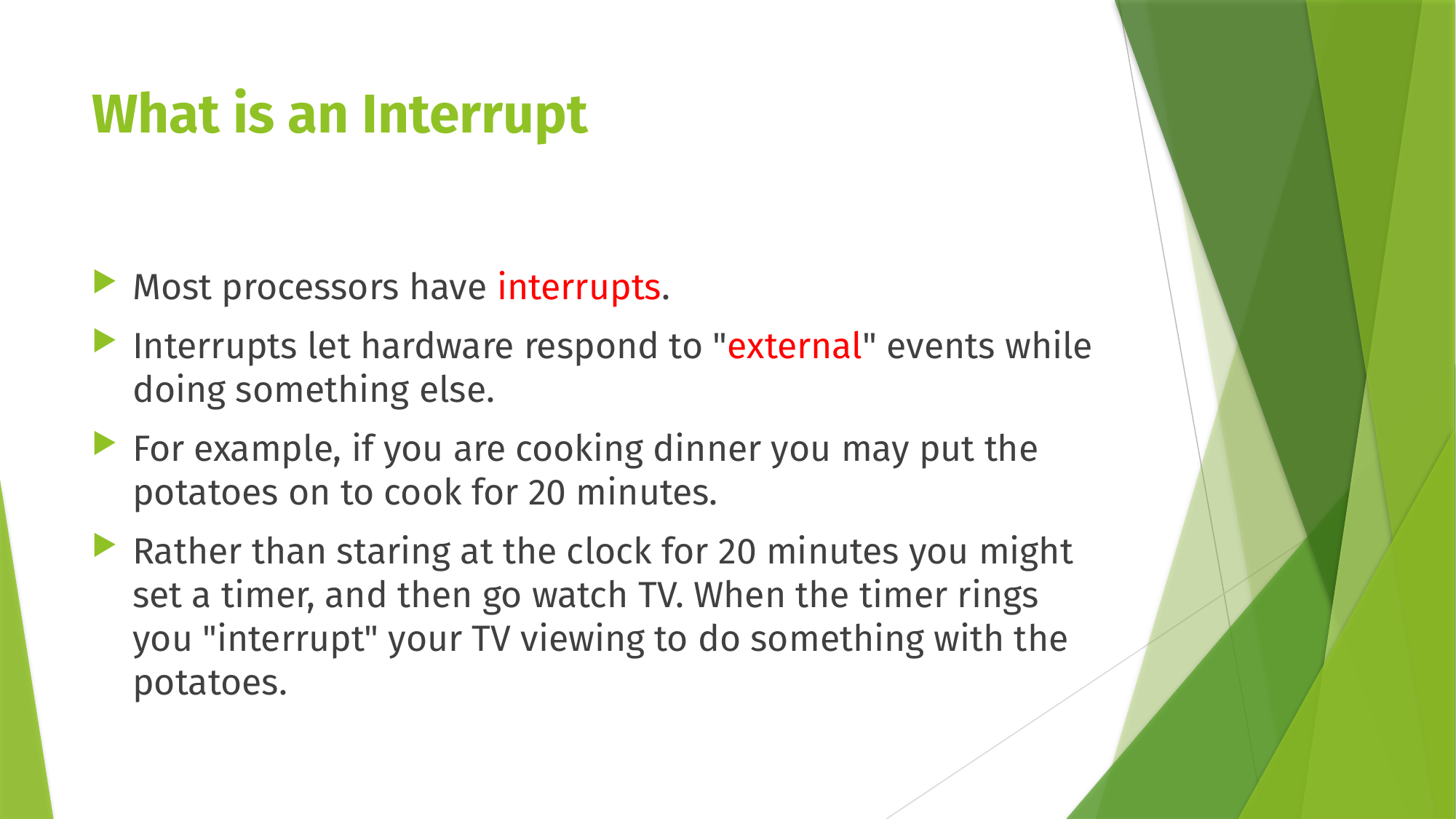

# What is an Interrupt
Most processors have interrupts.
Interrupts let hardware respond to "external" events while doing something else.
For example, if you are cooking dinner you may put the potatoes on to cook for 20 minutes.
Rather than staring at the clock for 20 minutes you might set a timer, and then go watch TV. When the timer rings you "interrupt" your TV viewing to do something with the potatoes.